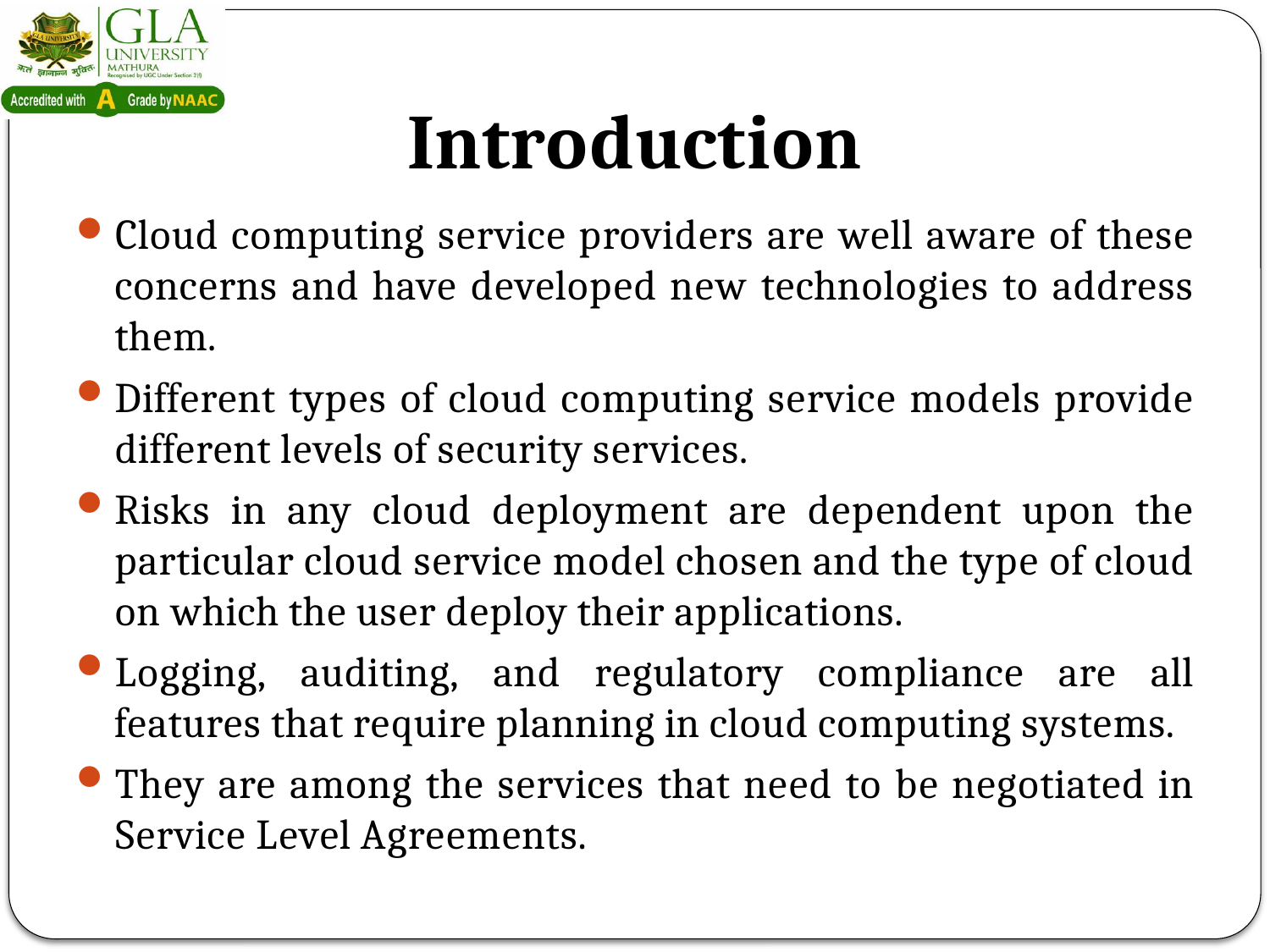

# Introduction
Cloud computing service providers are well aware of these concerns and have developed new technologies to address them.
Different types of cloud computing service models provide different levels of security services.
Risks in any cloud deployment are dependent upon the particular cloud service model chosen and the type of cloud on which the user deploy their applications.
Logging, auditing, and regulatory compliance are all features that require planning in cloud computing systems.
They are among the services that need to be negotiated in Service Level Agreements.